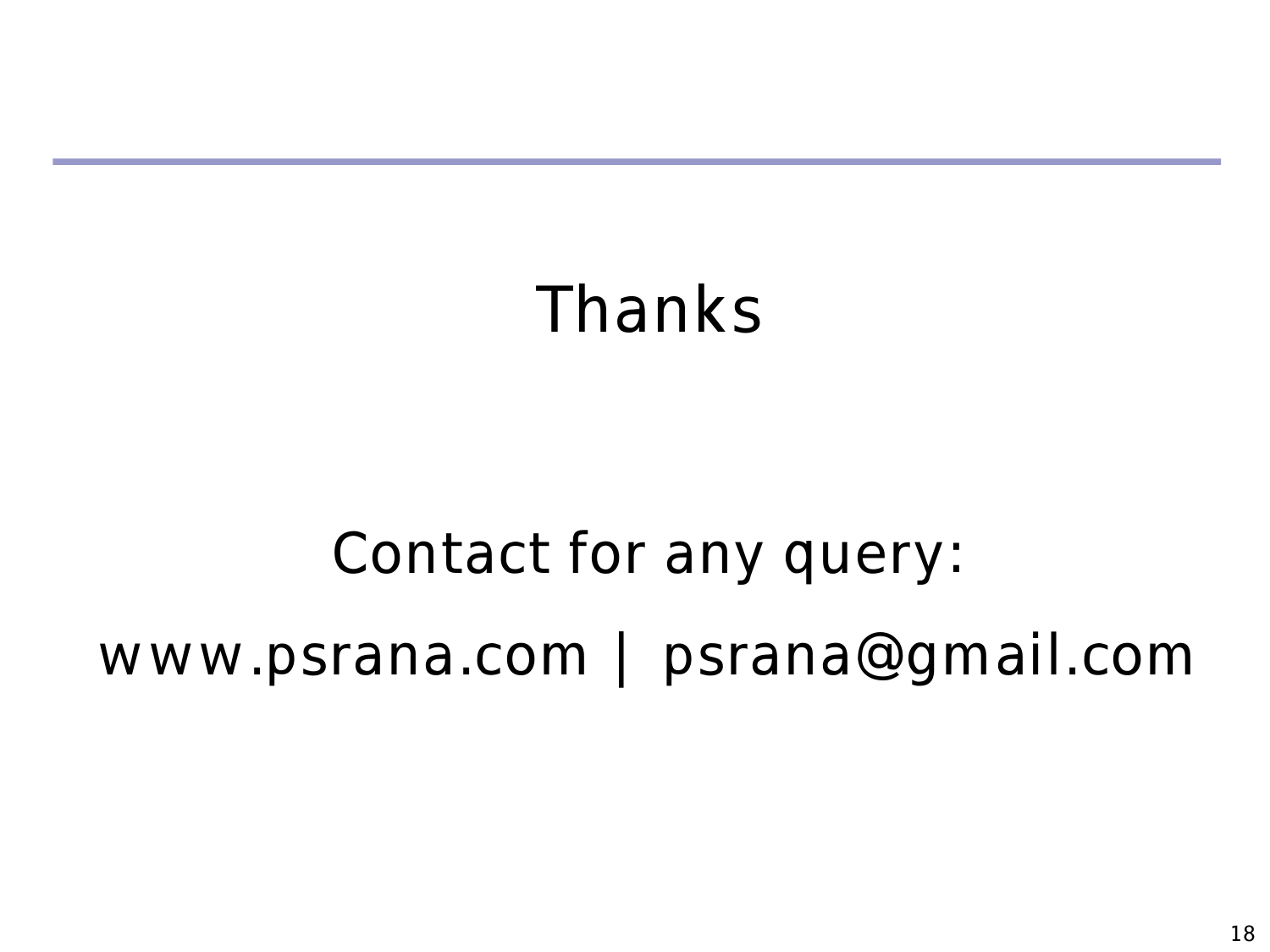

#

Thanks

Contact for any query: www.psrana.com | psrana@gmail.com

18